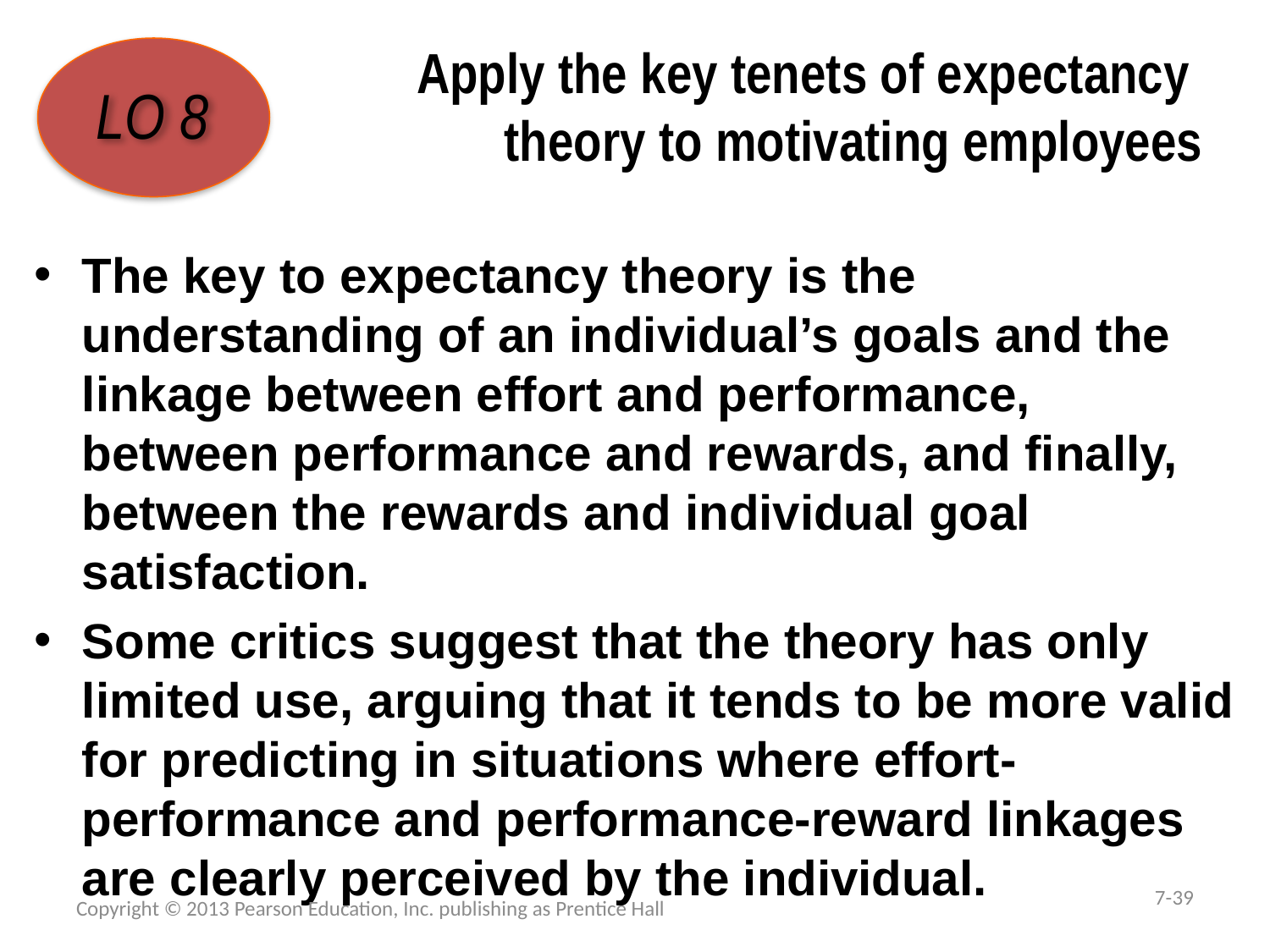

# Apply the key tenets of expectancy theory to motivating employees

LO 8
The key to expectancy theory is the understanding of an individual’s goals and the linkage between effort and performance, between performance and rewards, and finally, between the rewards and individual goal satisfaction.
Some critics suggest that the theory has only limited use, arguing that it tends to be more valid for predicting in situations where effort-performance and performance-reward linkages are clearly perceived by the individual.
7-39
Copyright © 2013 Pearson Education, Inc. publishing as Prentice Hall